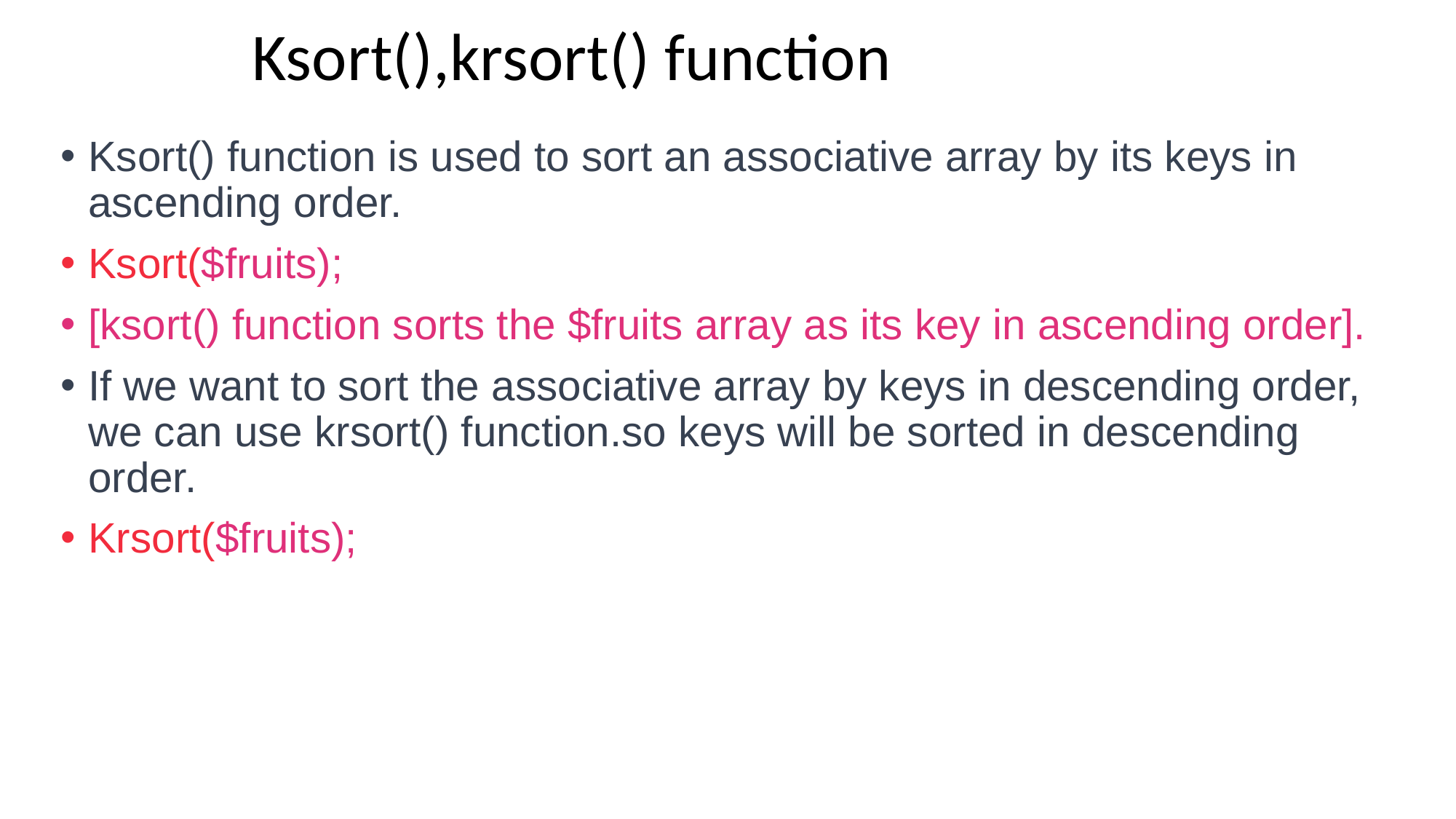

# Ksort(),krsort() function
Ksort() function is used to sort an associative array by its keys in ascending order.
Ksort($fruits);
[ksort() function sorts the $fruits array as its key in ascending order].
If we want to sort the associative array by keys in descending order, we can use krsort() function.so keys will be sorted in descending order.
Krsort($fruits);